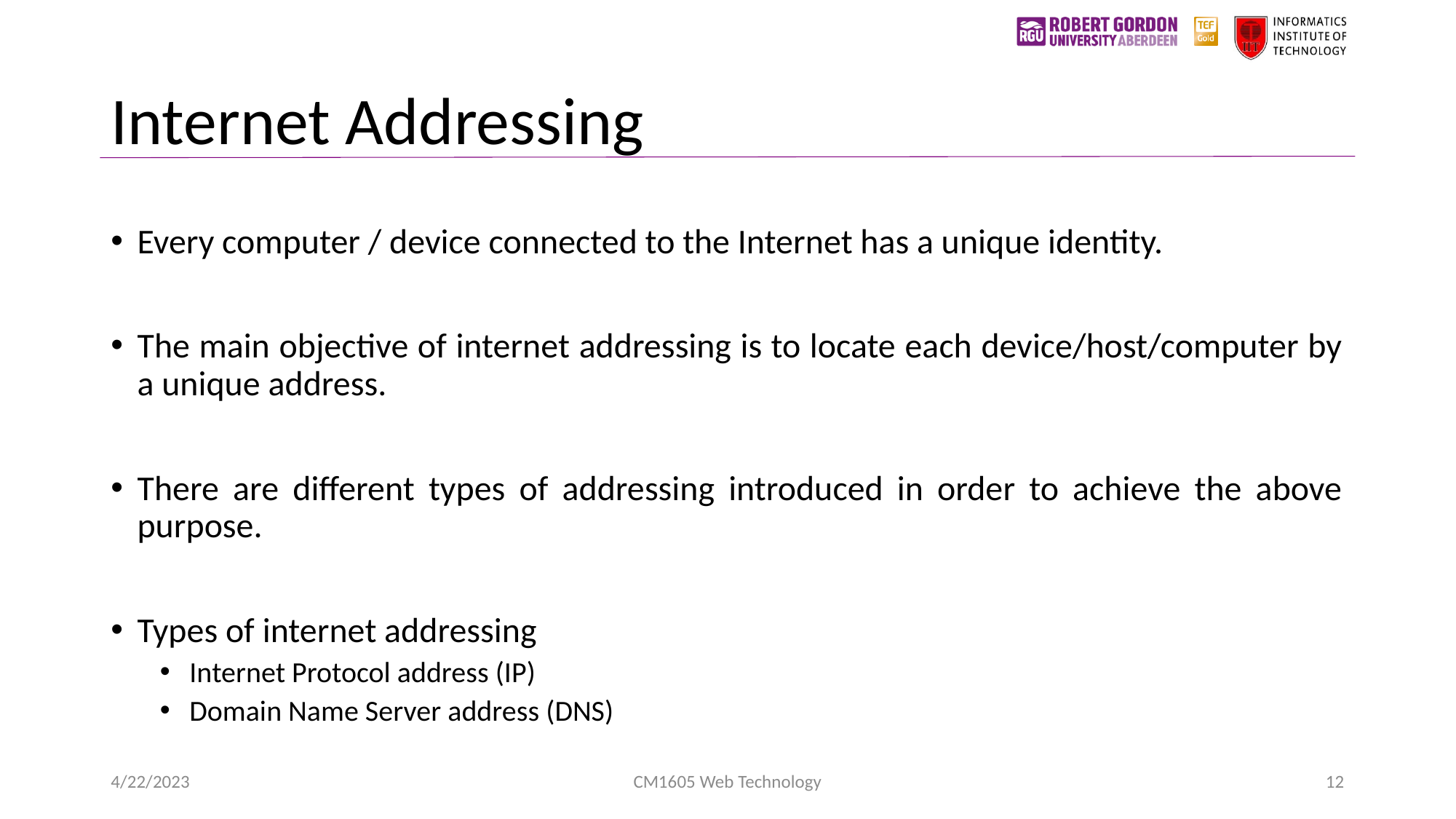

# Internet Addressing
Every computer / device connected to the Internet has a unique identity.

The main objective of internet addressing is to locate each device/host/computer by a unique address.

There are different types of addressing introduced in order to achieve the above purpose.

Types of internet addressing
Internet Protocol address (IP)
Domain Name Server address (DNS)

4/22/2023
CM1605 Web Technology
12